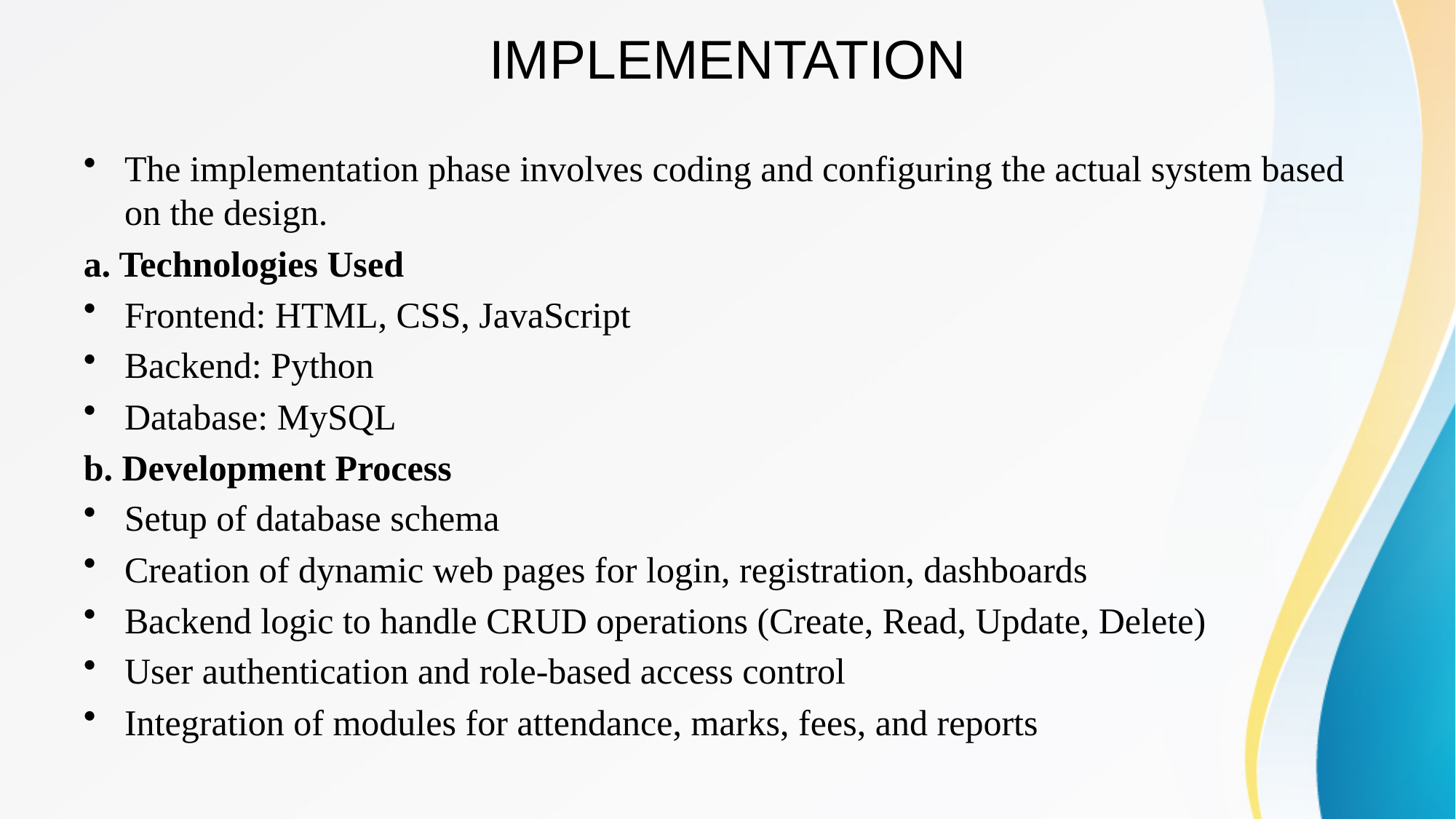

# IMPLEMENTATION
The implementation phase involves coding and configuring the actual system based on the design.
a. Technologies Used
Frontend: HTML, CSS, JavaScript
Backend: Python
Database: MySQL
b. Development Process
Setup of database schema
Creation of dynamic web pages for login, registration, dashboards
Backend logic to handle CRUD operations (Create, Read, Update, Delete)
User authentication and role-based access control
Integration of modules for attendance, marks, fees, and reports